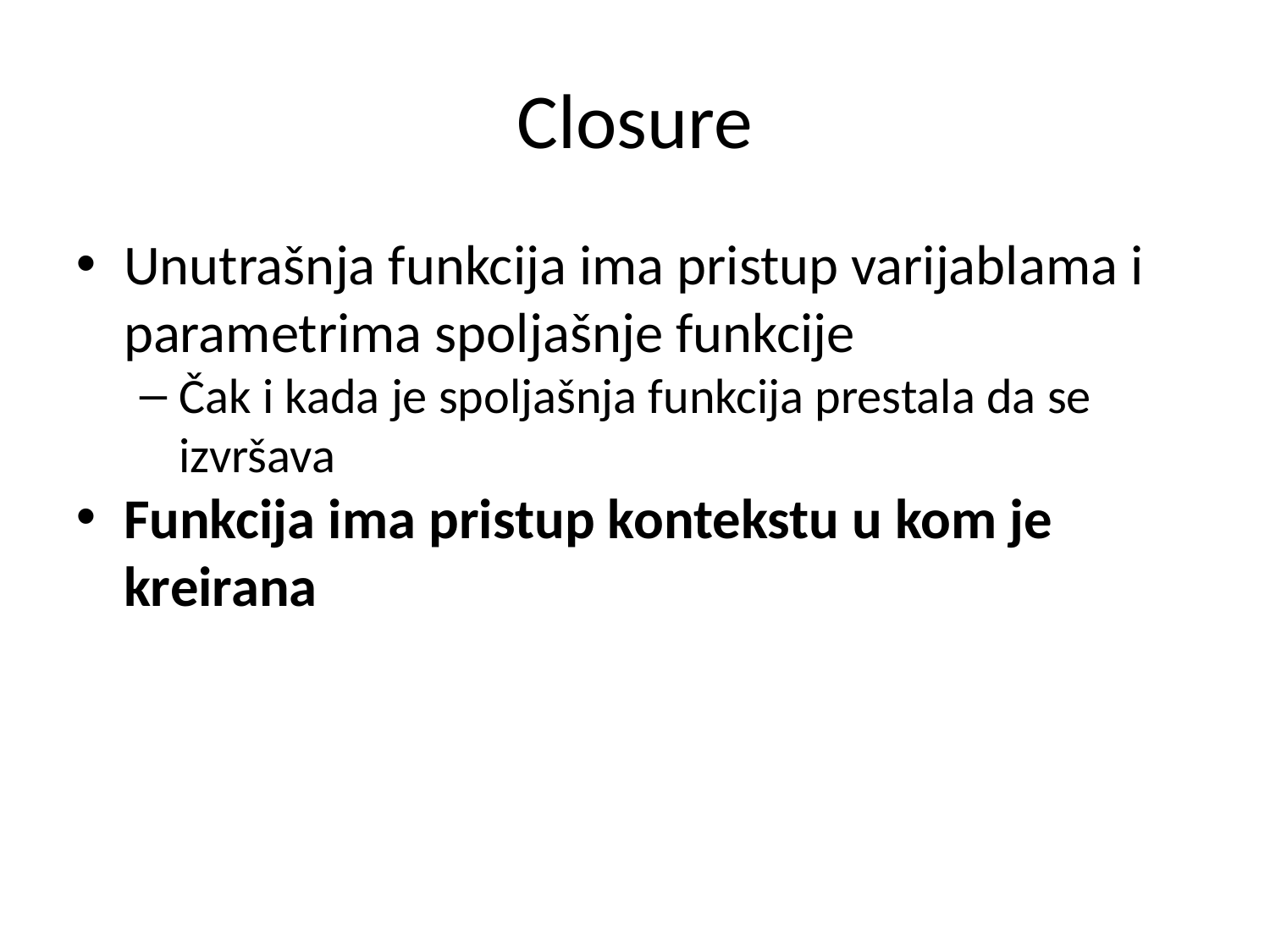

Closure
Unutrašnja funkcija ima pristup varijablama i parametrima spoljašnje funkcije
Čak i kada je spoljašnja funkcija prestala da se izvršava
Funkcija ima pristup kontekstu u kom je kreirana